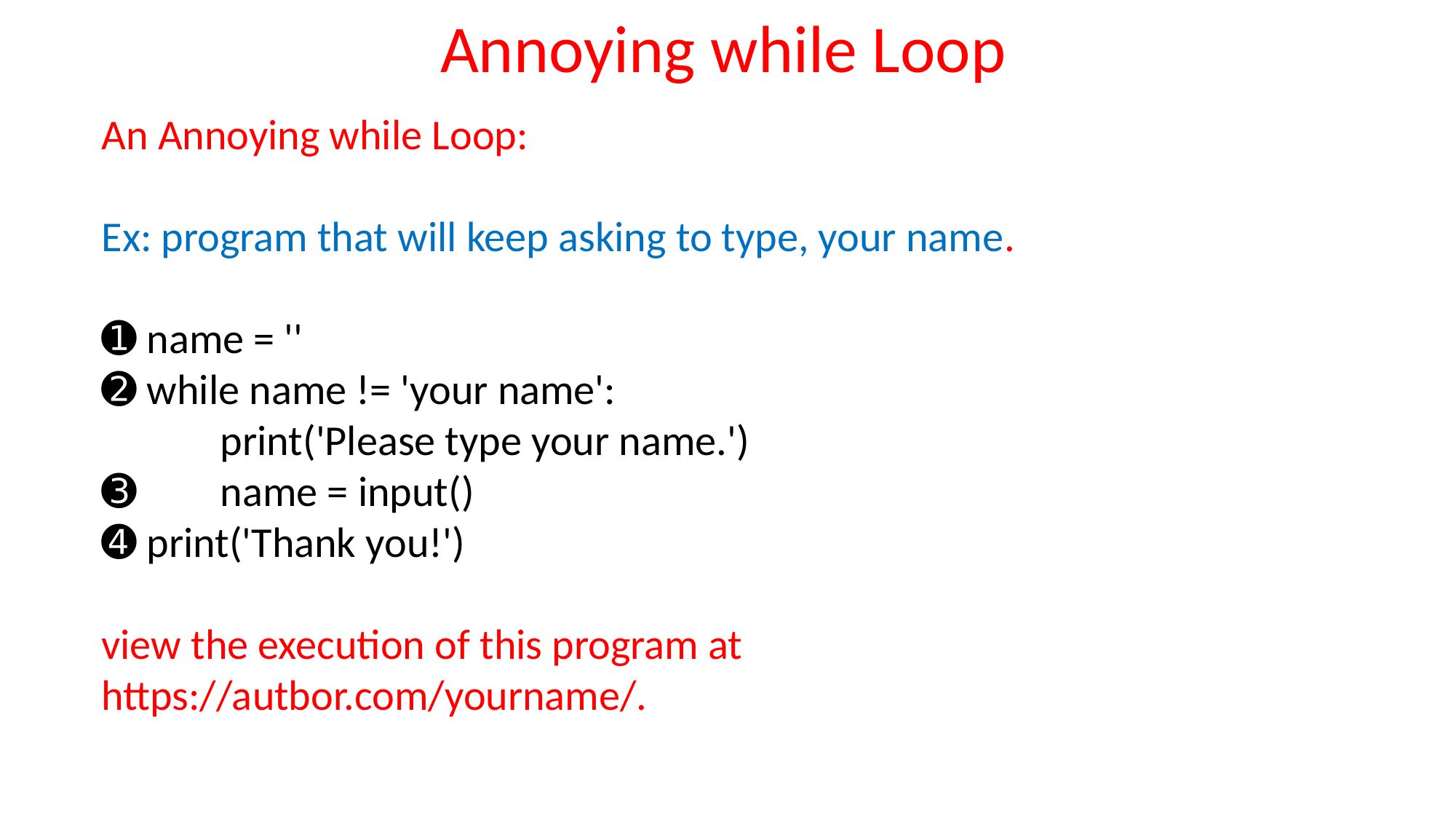

# Annoying while Loop
An Annoying while Loop:

Ex: program that will keep asking to type, your name.

➊ name = ''
➋ while name != 'your name':
	 print('Please type your name.')
➌	 name = input()
➍ print('Thank you!')

view the execution of this program at
https://autbor.com/yourname/.